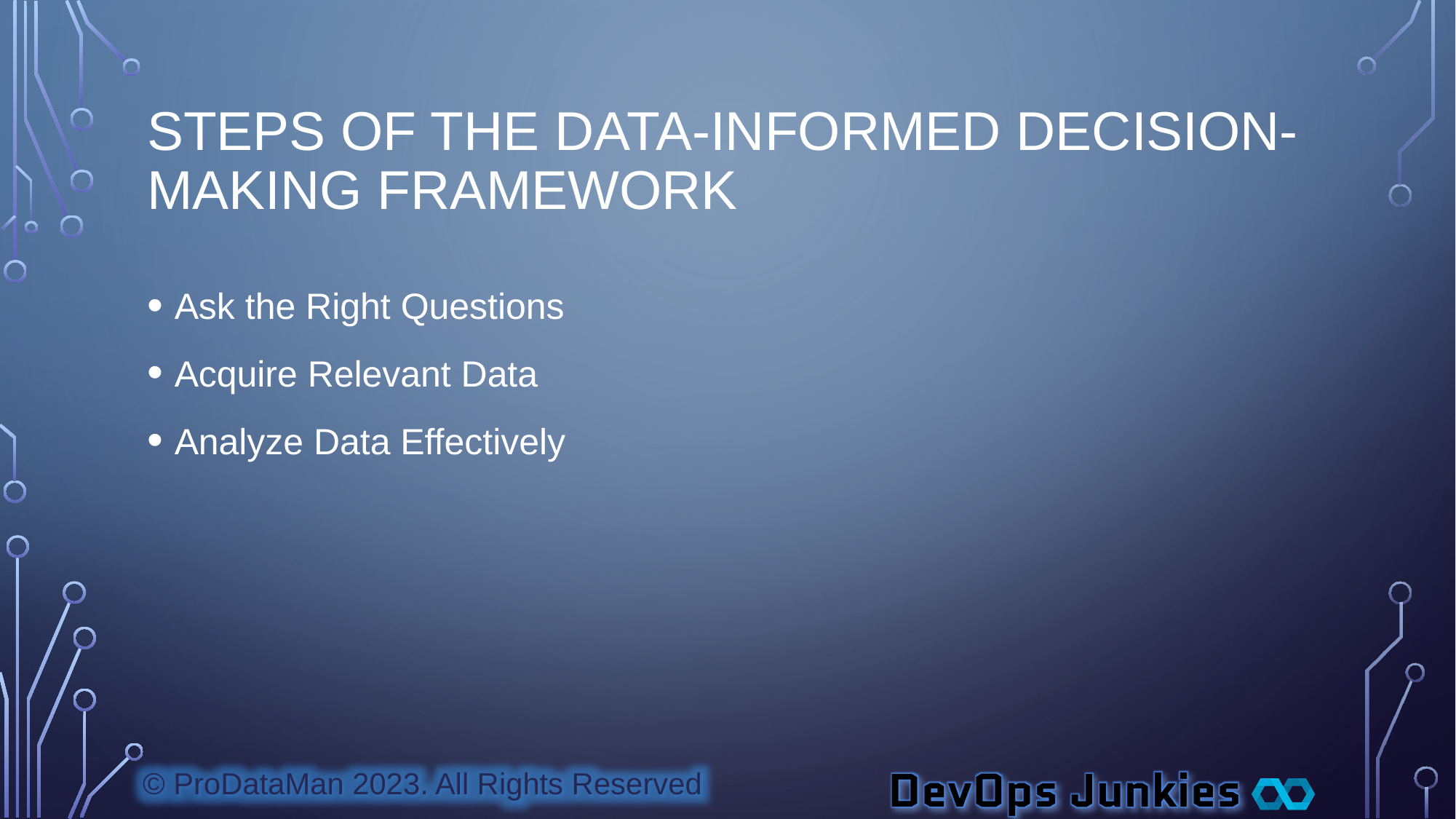

# Steps of the Data-Informed Decision-Making Framework
Ask the Right Questions
Acquire Relevant Data
Analyze Data Effectively